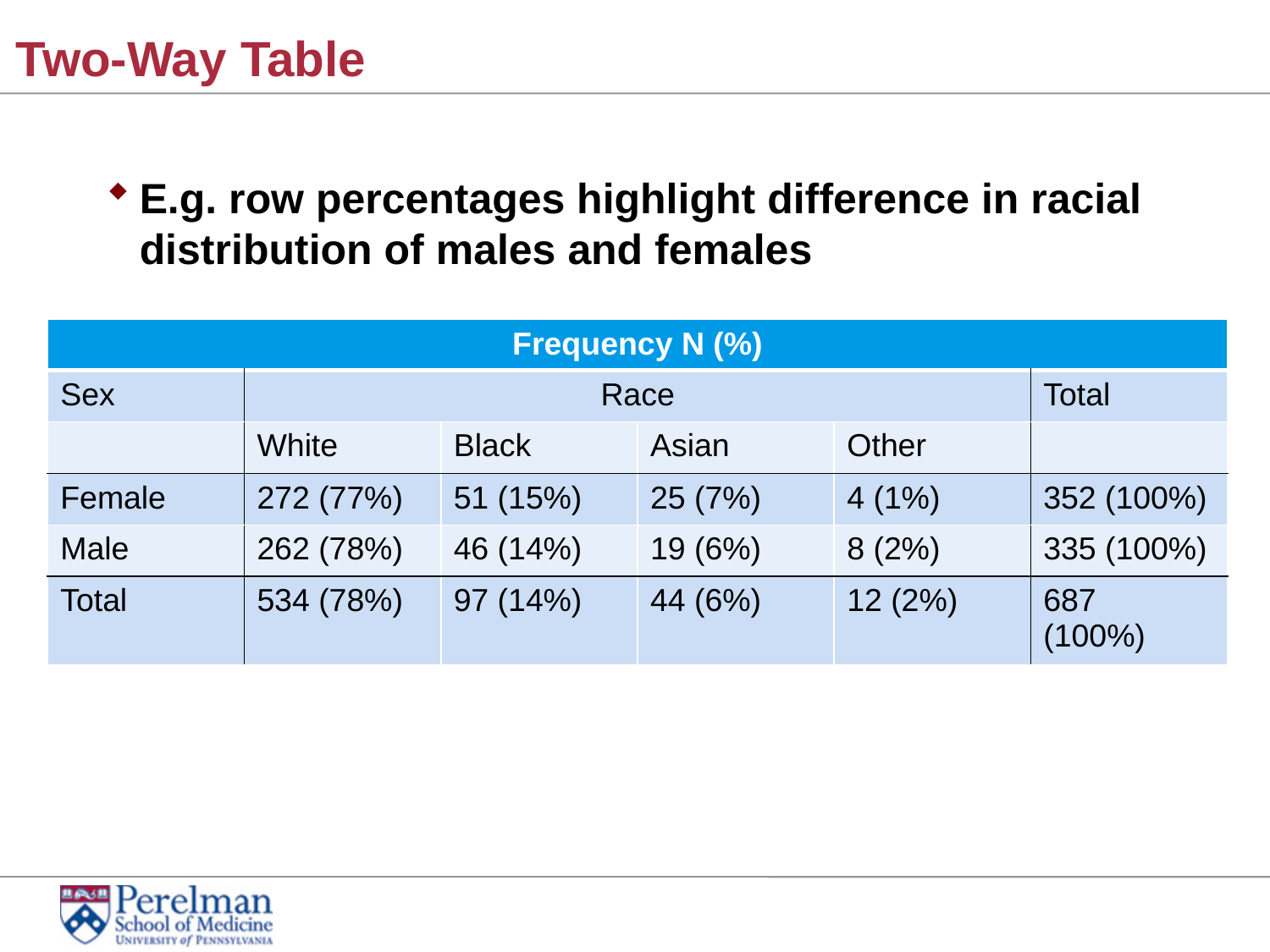

# Two-Way Table
E.g. row percentages highlight difference in racial distribution of males and females

| Frequency N (%) |  |  |  |  |  |
| --- | --- | --- | --- | --- | --- |
| Sex | Race |  |  |  | Total |
|  | White | Black | Asian | Other |  |
| Female | 272 (77%) | 51 (15%) | 25 (7%) | 4 (1%) | 352 (100%) |
| Male | 262 (78%) | 46 (14%) | 19 (6%) | 8 (2%) | 335 (100%) |
| Total | 534 (78%) | 97 (14%) | 44 (6%) | 12 (2%) | 687 (100%) |